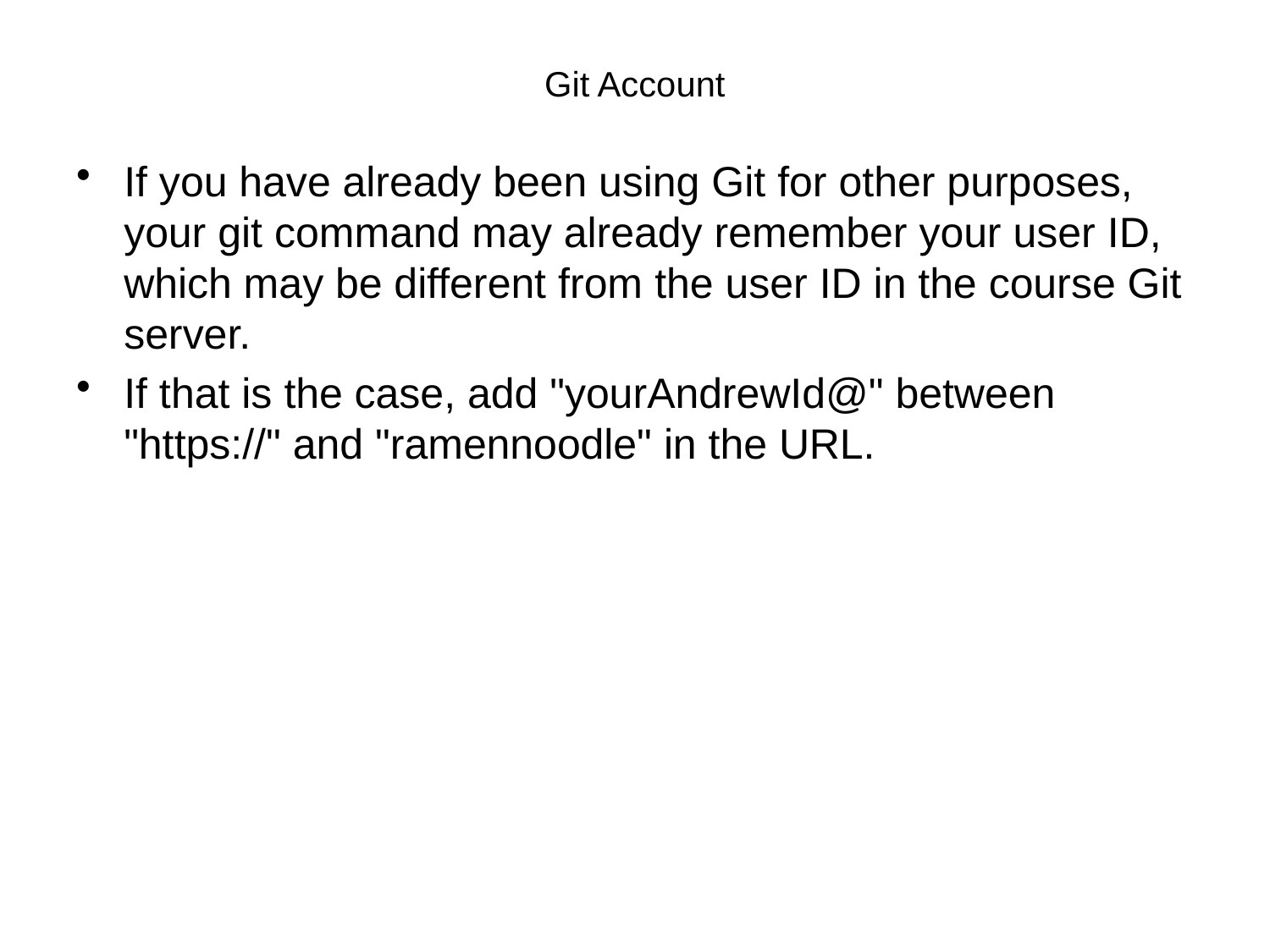

# Git Account
If you have already been using Git for other purposes, your git command may already remember your user ID, which may be different from the user ID in the course Git server.
If that is the case, add "yourAndrewId@" between "https://" and "ramennoodle" in the URL.